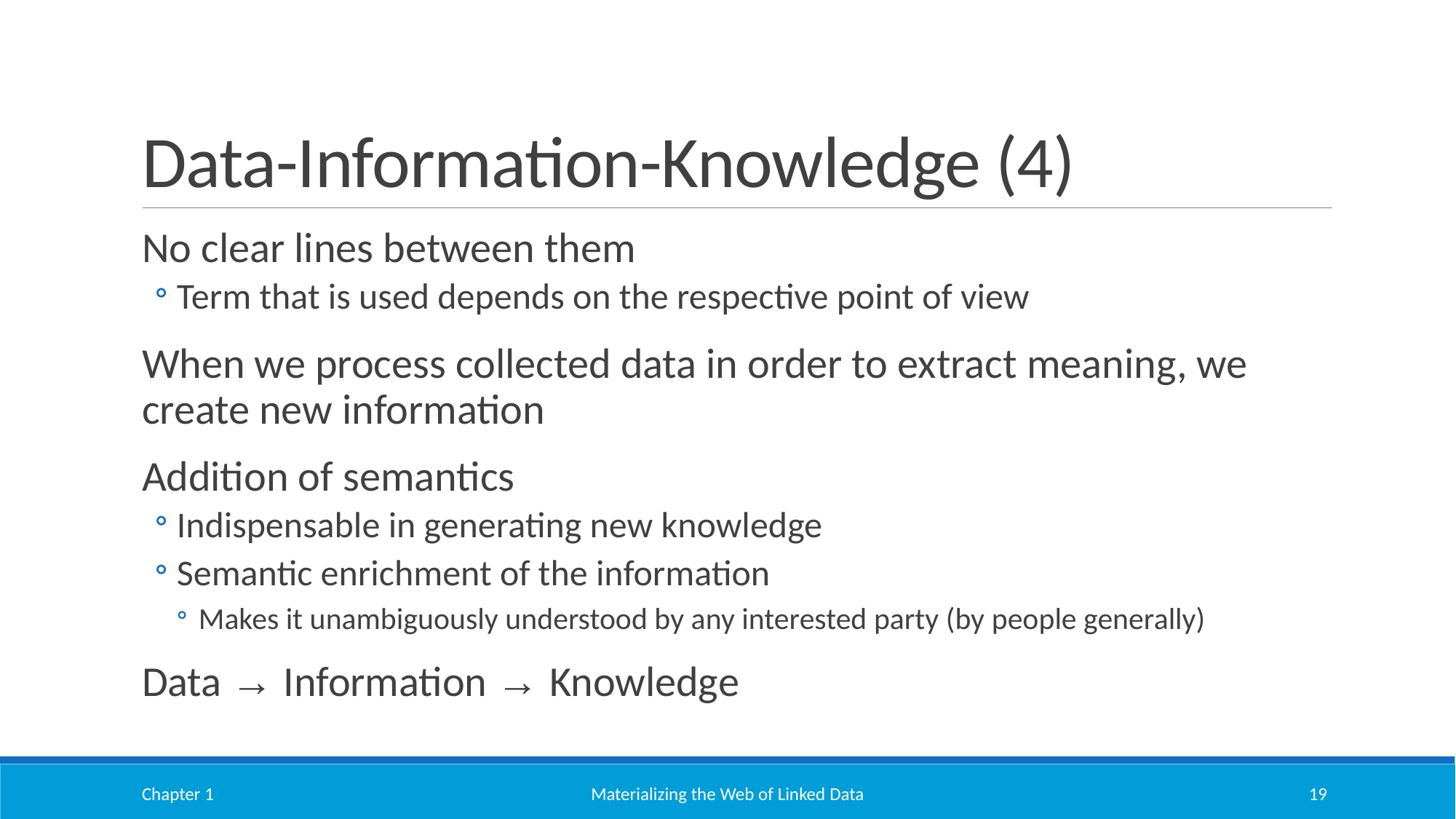

# Data-Information-Knowledge (4)
No clear lines between them
Term that is used depends on the respective point of view
When we process collected data in order to extract meaning, we create new information
Addition of semantics
Indispensable in generating new knowledge
Semantic enrichment of the information
Makes it unambiguously understood by any interested party (by people generally)
Data → Information → Knowledge
Chapter 1
Materializing the Web of Linked Data
19